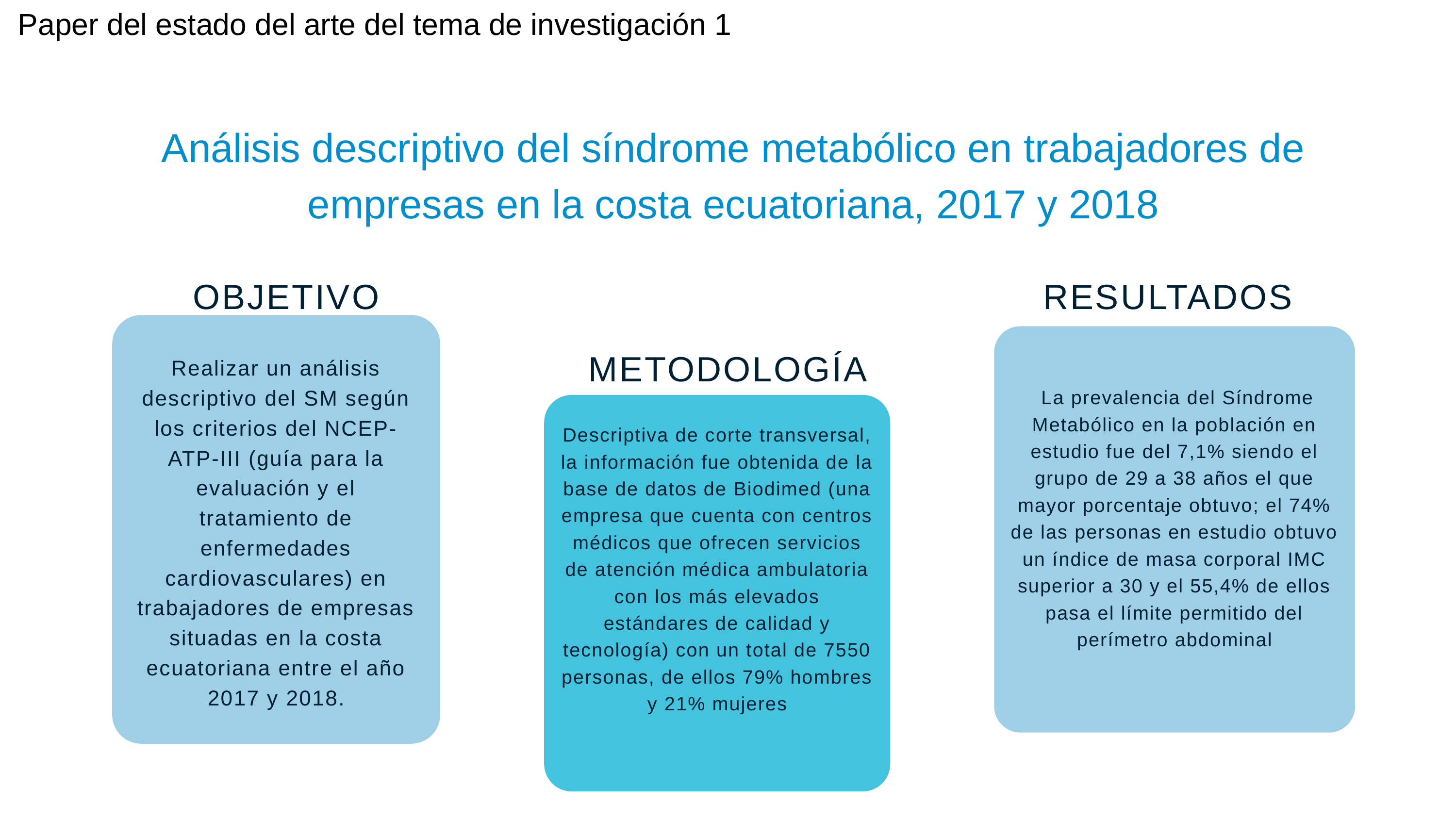

Paper del estado del arte del tema de investigación 1
Análisis descriptivo del síndrome metabólico en trabajadores de empresas en la costa ecuatoriana, 2017 y 2018
OBJETIVO
RESULTADOS

METODOLOGÍA
Realizar un análisis descriptivo del SM según los criterios del NCEP-ATP-III (guía para la evaluación y el tratamiento de enfermedades cardiovasculares) en trabajadores de empresas situadas en la costa ecuatoriana entre el año 2017 y 2018.
 La prevalencia del Síndrome Metabólico en la población en estudio fue del 7,1% siendo el grupo de 29 a 38 años el que mayor porcentaje obtuvo; el 74% de las personas en estudio obtuvo un índice de masa corporal IMC superior a 30 y el 55,4% de ellos pasa el límite permitido del perímetro abdominal

Descriptiva de corte transversal, la información fue obtenida de la base de datos de Biodimed (una empresa que cuenta con centros médicos que ofrecen servicios de atención médica ambulatoria con los más elevados estándares de calidad y tecnología) con un total de 7550 personas, de ellos 79% hombres y 21% mujeres